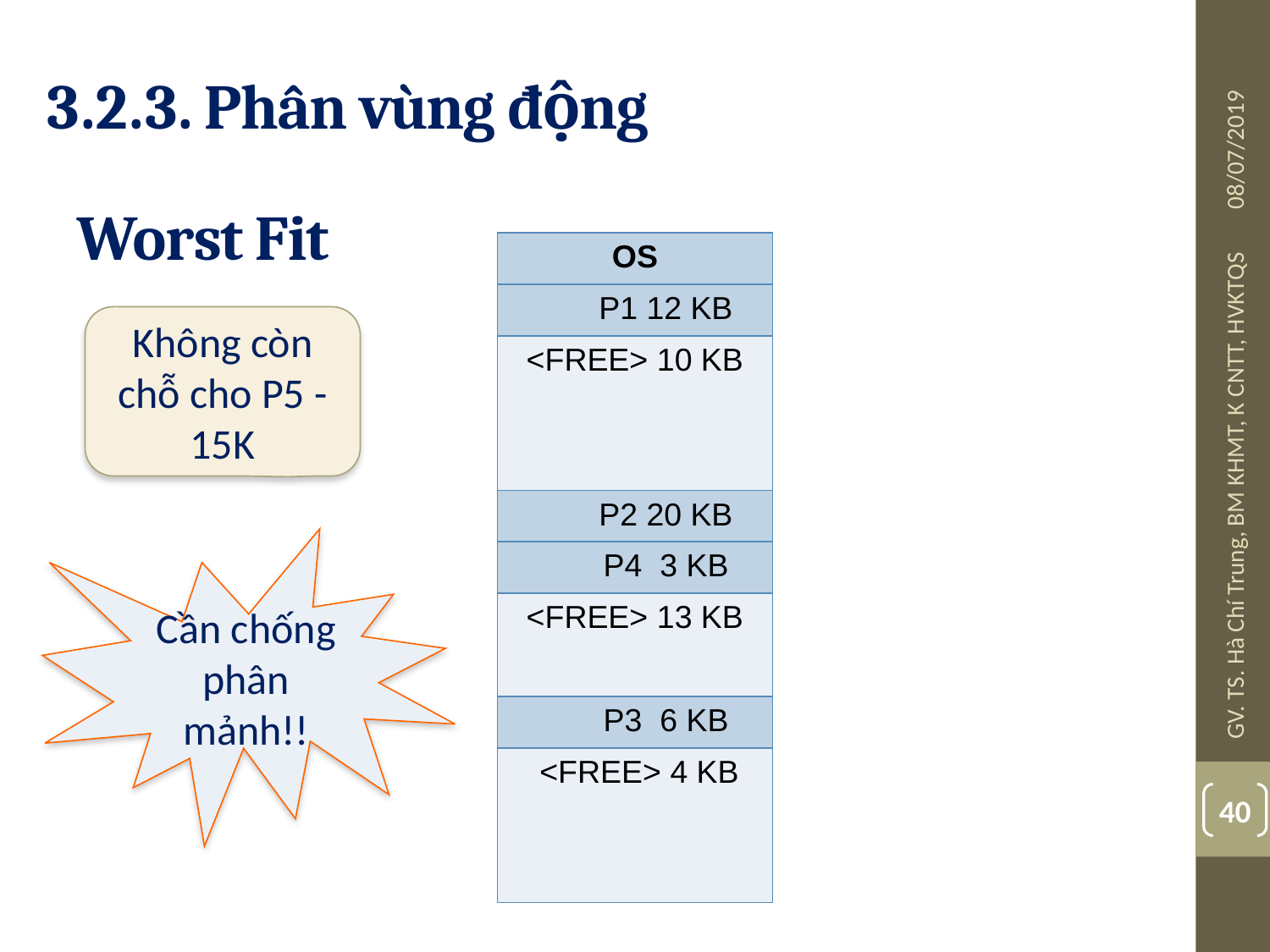

# 3.2.3. Phân vùng động
08/07/2019
Worst Fit
| OS |
| --- |
| P1 12 KB |
| <FREE> 10 KB |
|  |
|  |
| P2 20 KB |
| P4 3 KB |
| <FREE> 13 KB |
|  |
| P3 6 KB |
| <FREE> 4 KB |
|  |
|  |
Không còn chỗ cho P5 - 15K
GV. TS. Hà Chí Trung, BM KHMT, K CNTT, HVKTQS
Cần chống phân mảnh!!
40